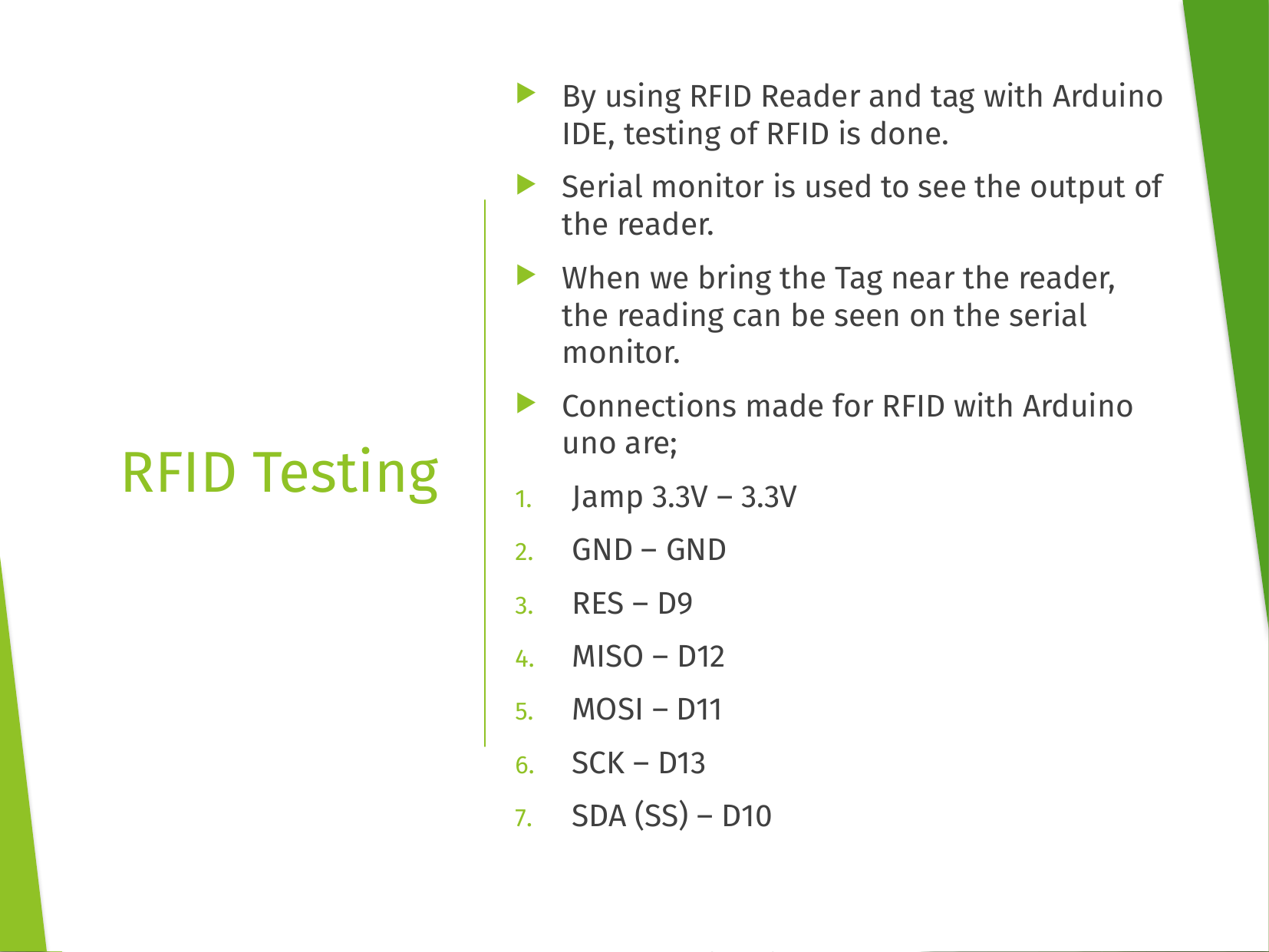

By using RFID Reader and tag with Arduino IDE, testing of RFID is done.
Serial monitor is used to see the output of the reader.
When we bring the Tag near the reader, the reading can be seen on the serial monitor.
Connections made for RFID with Arduino uno are;
Jamp 3.3V – 3.3V
GND – GND
RES – D9
MISO – D12
MOSI – D11
SCK – D13
SDA (SS) – D10
RFID Testing